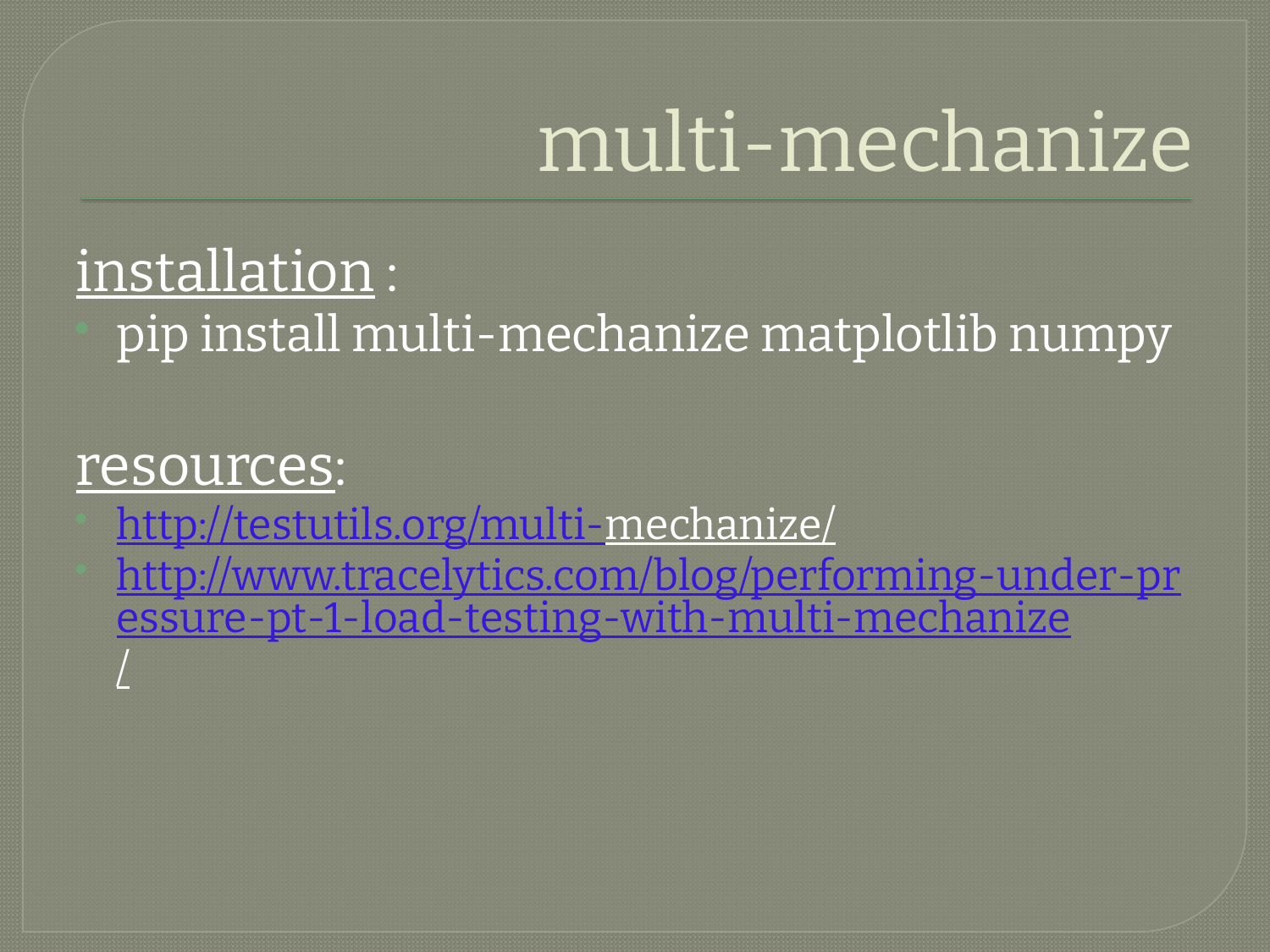

# multi-mechanize
installation :
pip install multi-mechanize matplotlib numpy

resources:
http://testutils.org/multi-mechanize/
http://www.tracelytics.com/blog/performing-under-pressure-pt-1-load-testing-with-multi-mechanize/